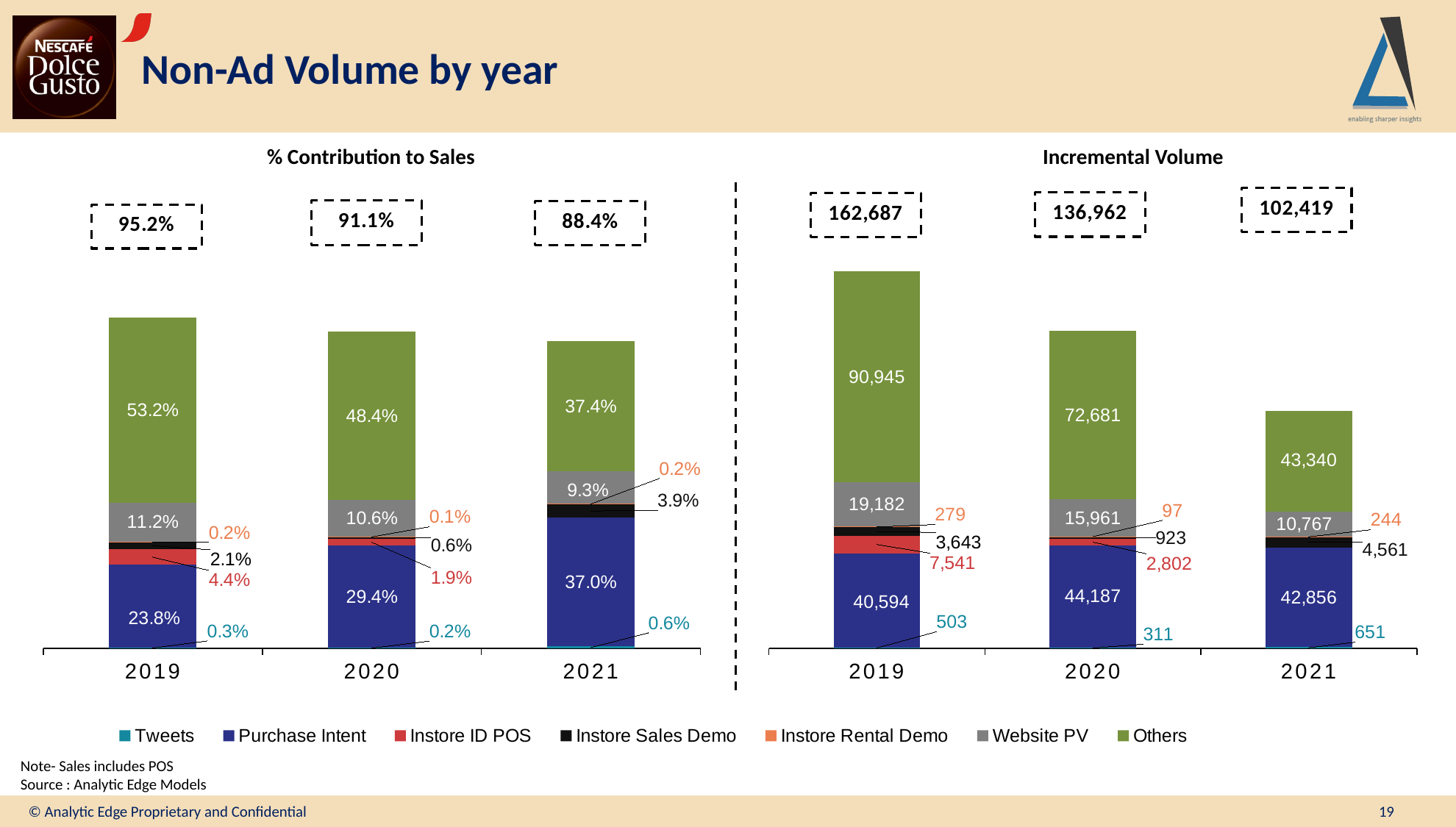

# Non-Ad Volume by year
% Contribution to Sales
Incremental Volume

### Chart

| Category | Tweets | Purchase Intent | Instore ID POS | Instore Sales Demo | Instore Rental Demo | Website PV | Others |
|---|---|---|---|---|---|---|---|
| 2019 | 0.0029444138809934296 | 0.2376477920884993 | 0.044147376791972004 | 0.0213291872478283 | 0.0016314319438938548 | 0.11229735500747667 | 0.5324180900248879 |
| 2020 | 0.0020706318356460084 | 0.2939646051065031 | 0.01863788087533375 | 0.006139207933424536 | 0.0006435235274720618 | 0.10618319440626688 | 0.48352679263526316 |
| 2021 | 0.0056221389372115675 | 0.36998678056287404 | None | 0.039373176731806424 | 0.0021069444217080334 | 0.09295296078629858 | 0.3741605909366851 |

### Chart

| Category | Tweets | Purchase Intent | Instore ID POS | Instore Sales Demo | Instore Rental Demo | Website PV | Others |
|---|---|---|---|---|---|---|---|
| 2019 | 502.9501966000001 | 40593.8188663 | 7541.036258600001 | 3643.3461304 | 278.6731248000001 | 19182.0780167 | 90945.02127570003 |
| 2020 | 311.24759090000003 | 44187.37004529997 | 2801.5581631 | 922.8167201999998 | 96.73141510000009 | 15960.955918899996 | 72681.46212790006 |
| 2021 | 651.2253660999999 | 42856.425163999986 | None | 4560.686194000001 | 244.05224909999995 | 10766.956596799999 | 43339.8872803 |
Note- Sales includes POS
Source : Analytic Edge Models
© Analytic Edge Proprietary and Confidential
19